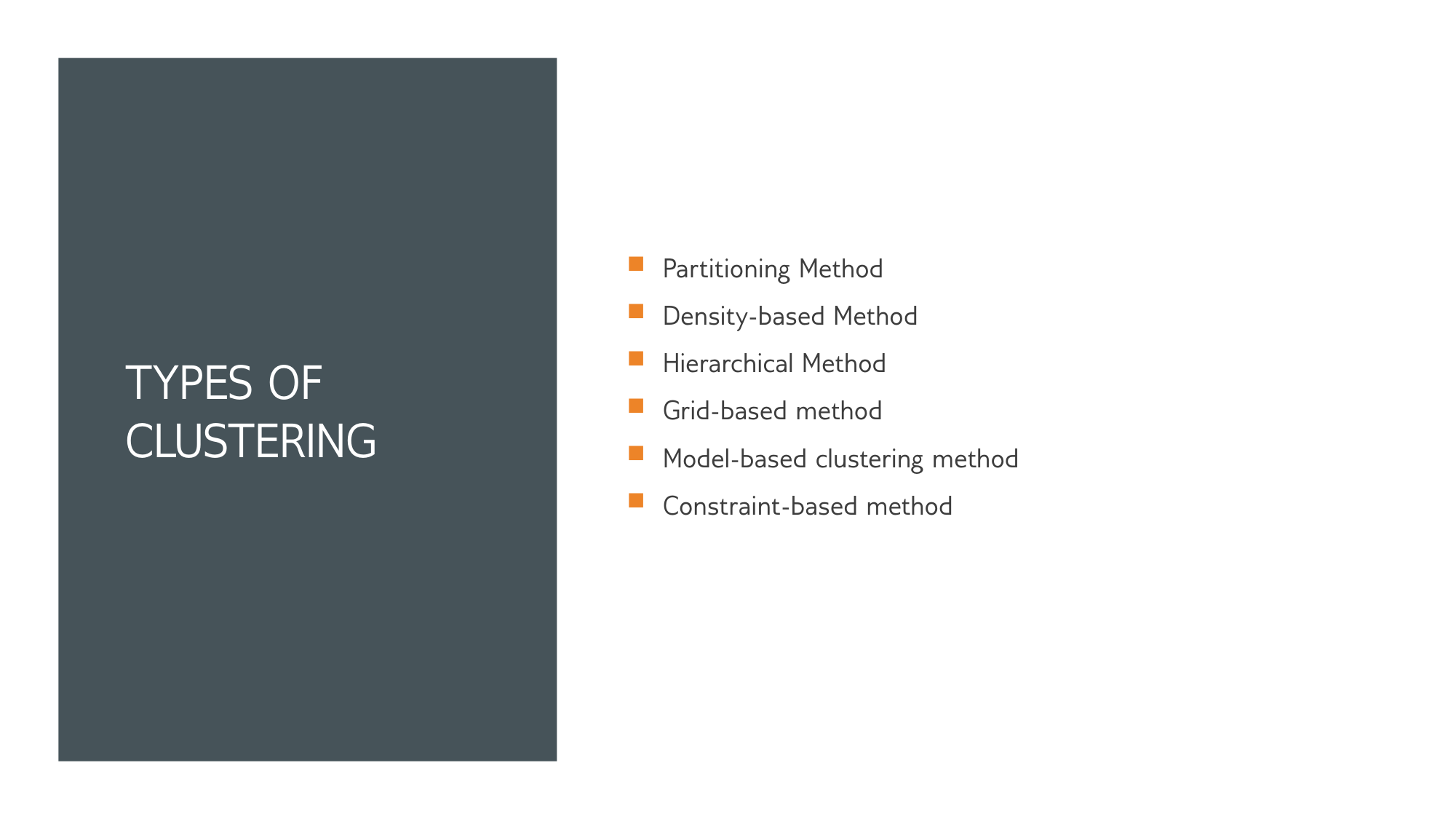

# Types of clustering
Partitioning Method
Density-based Method
Hierarchical Method
Grid-based method
Model-based clustering method
Constraint-based method